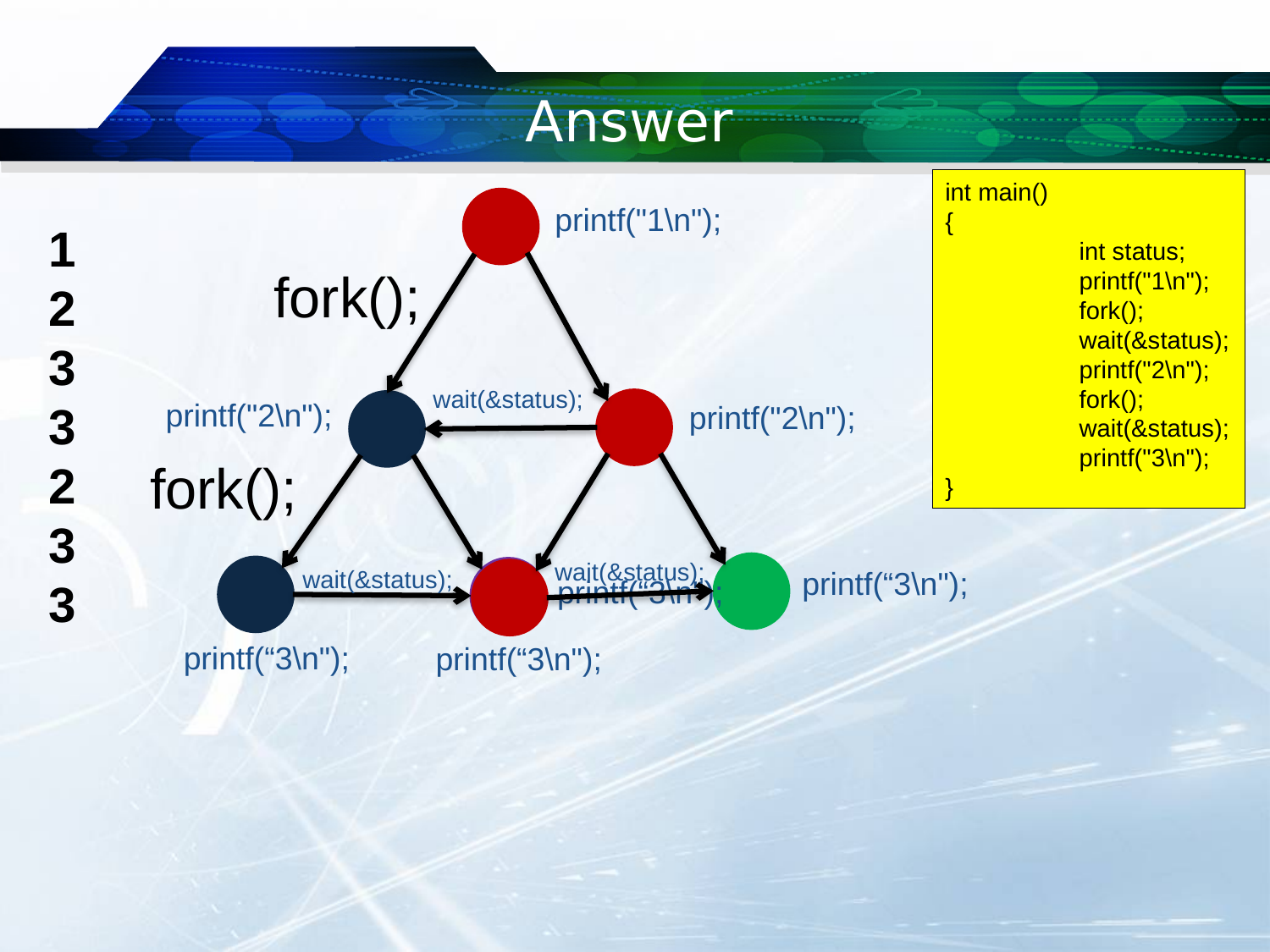

# Answer
int main()
{
	 int status;
 	 printf("1\n");
 	 fork();
	 wait(&status);
 	 printf("2\n");
 	 fork();
 	 wait(&status);
  	 printf("3\n");
}

 printf("1\n");
1
2
3
3
2
3
3
fork();
wait(&status);
 printf("2\n");

 printf("2\n");

fork();
wait(&status);

printf(“3\n");
wait(&status);

 printf(“3\n");
 printf(“3\n");
printf(“3\n");